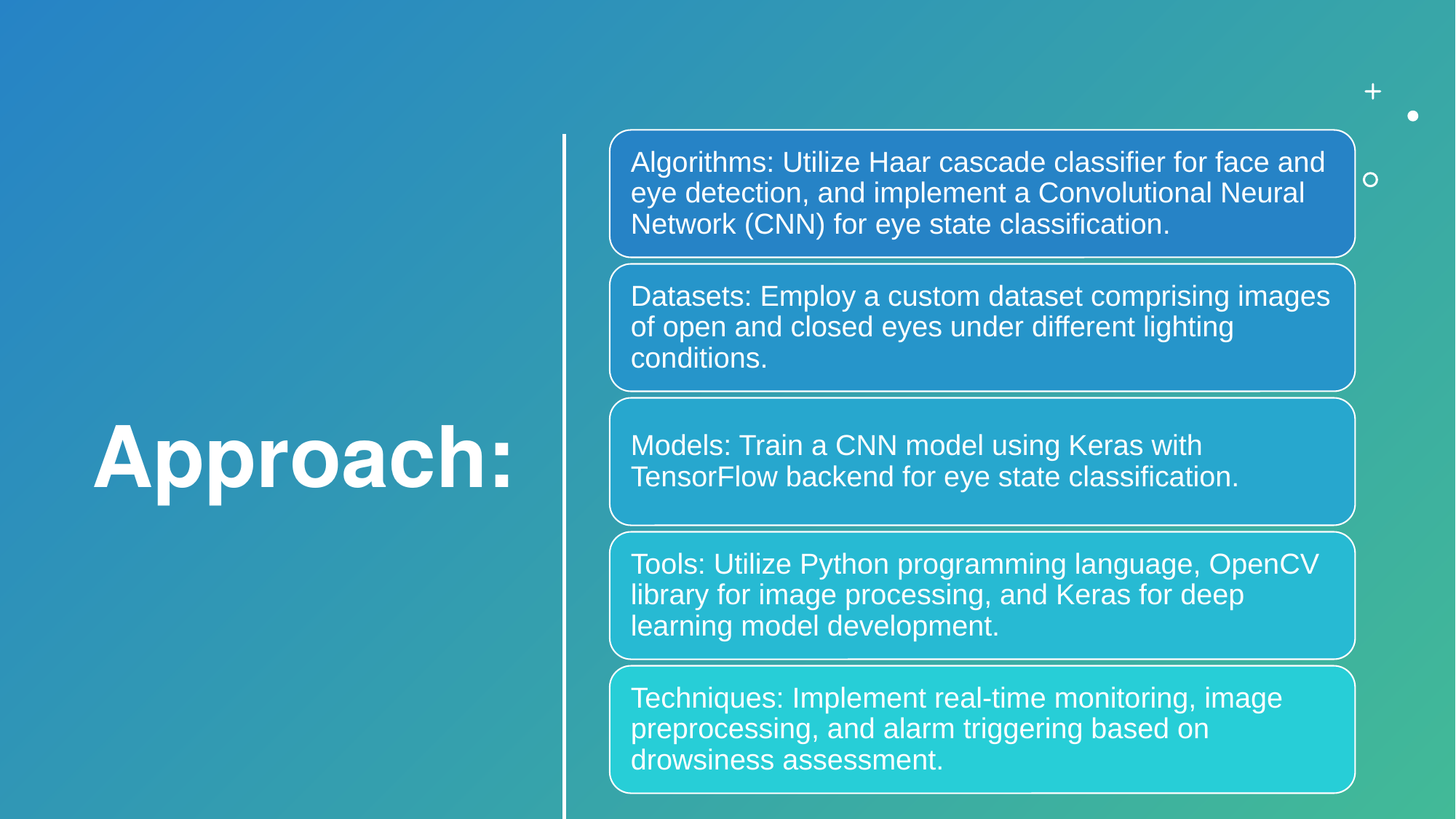

# Approach:
Algorithms: Utilize Haar cascade classifier for face and eye detection, and implement a Convolutional Neural Network (CNN) for eye state classification.
Datasets: Employ a custom dataset comprising images of open and closed eyes under different lighting conditions.
Models: Train a CNN model using Keras with TensorFlow backend for eye state classification.
Tools: Utilize Python programming language, OpenCV library for image processing, and Keras for deep learning model development.
Techniques: Implement real-time monitoring, image preprocessing, and alarm triggering based on drowsiness assessment.